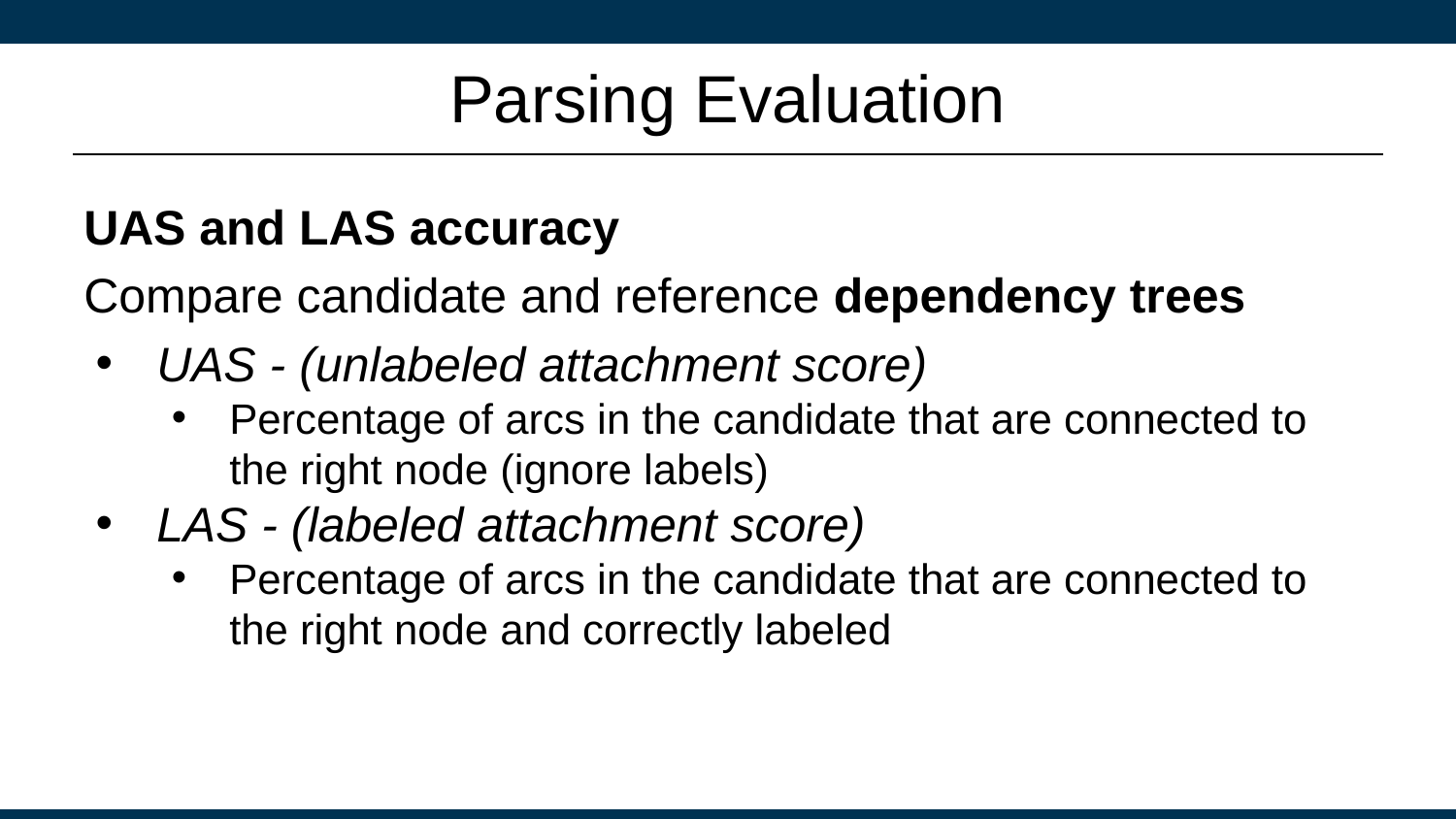

# Parsing Evaluation
UAS and LAS accuracy
Compare candidate and reference dependency trees
UAS - (unlabeled attachment score)
Percentage of arcs in the candidate that are connected to the right node (ignore labels)
LAS - (labeled attachment score)
Percentage of arcs in the candidate that are connected to the right node and correctly labeled